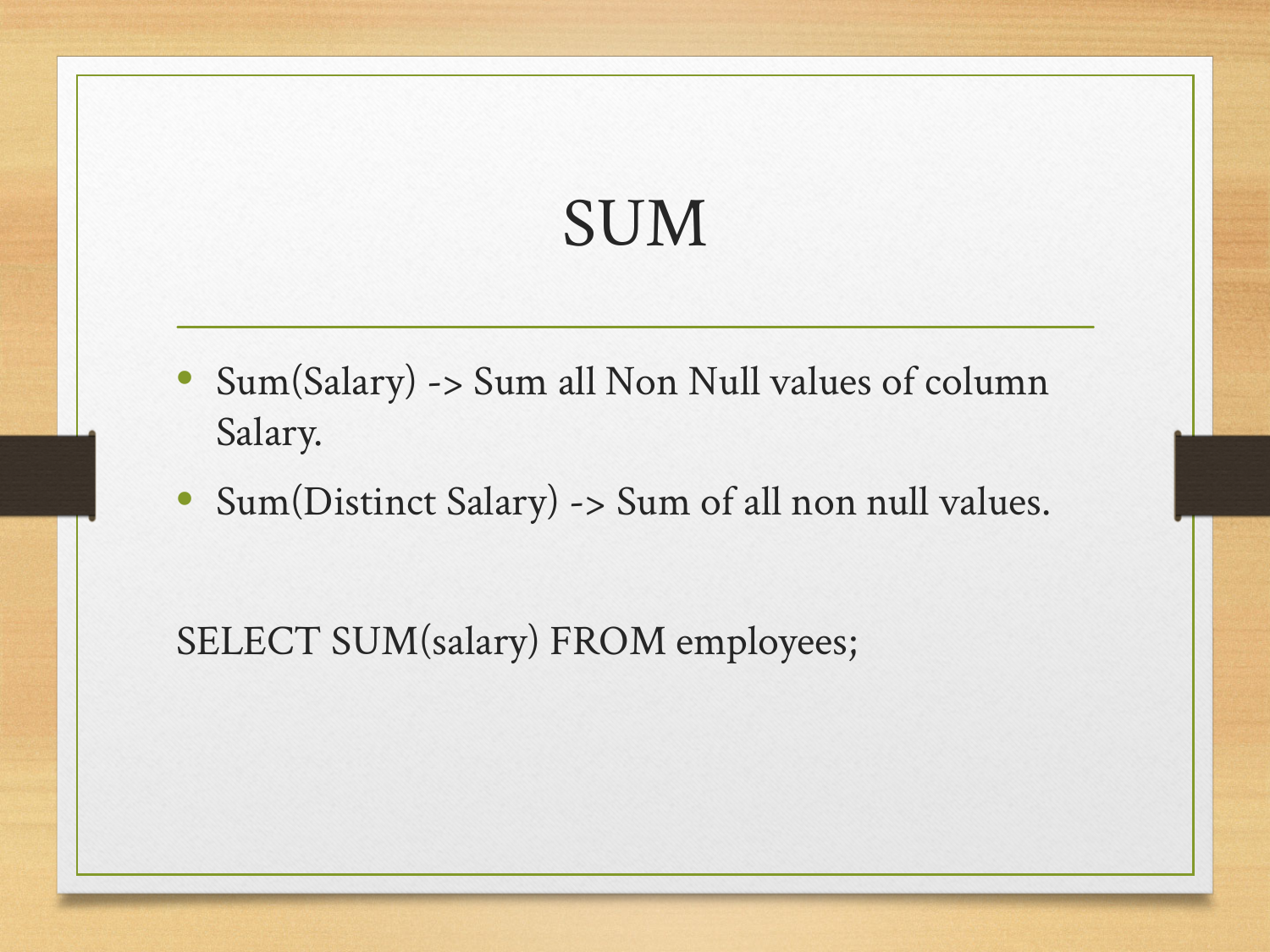

# SUM
Sum(Salary) -> Sum all Non Null values of column Salary.
Sum(Distinct Salary) -> Sum of all non null values.

SELECT SUM(salary) FROM employees;